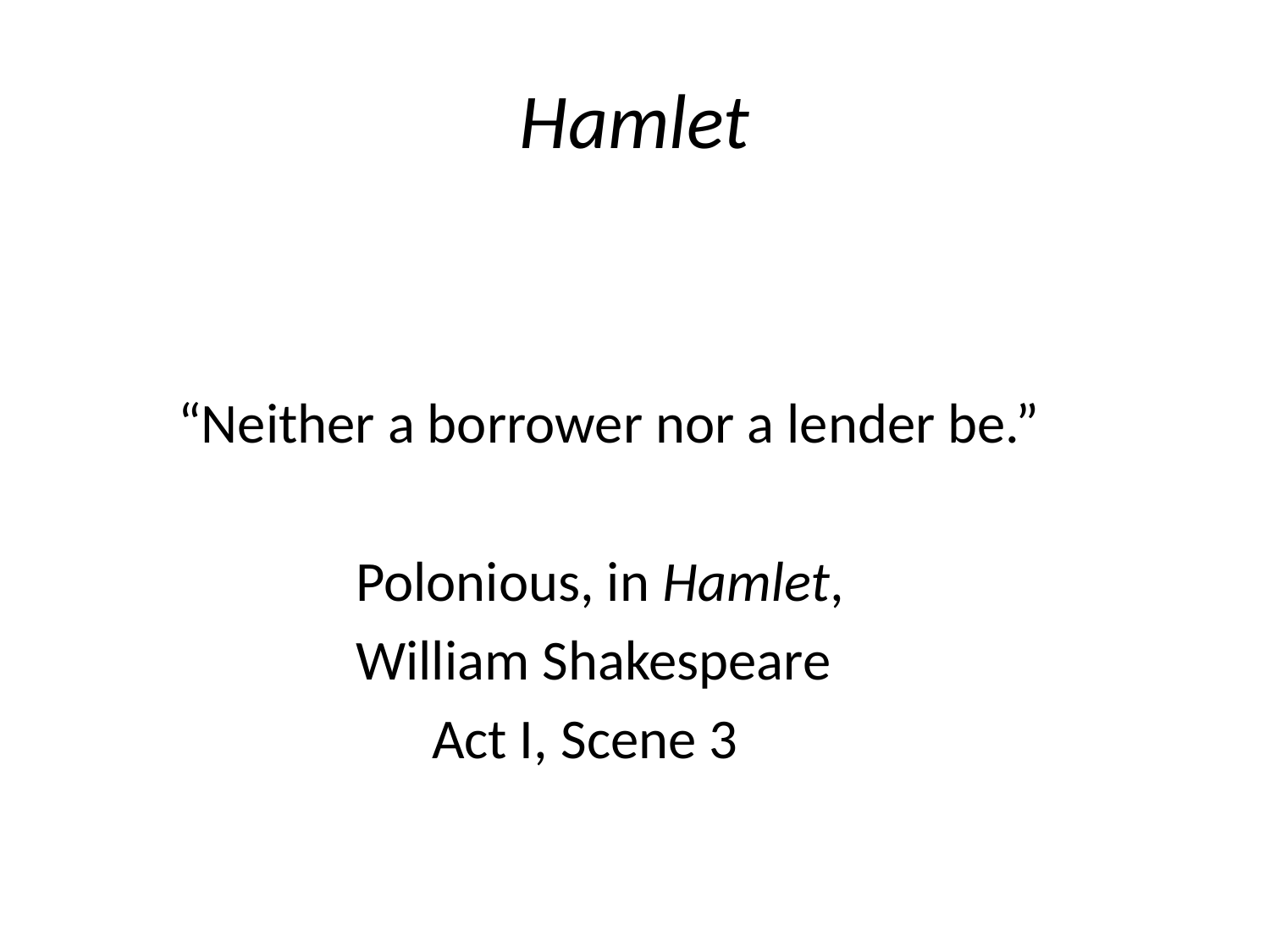

# Hamlet

        “Neither a borrower nor a lender be.”

                      Polonious, in Hamlet,
                      William Shakespeare
                            Act I, Scene 3